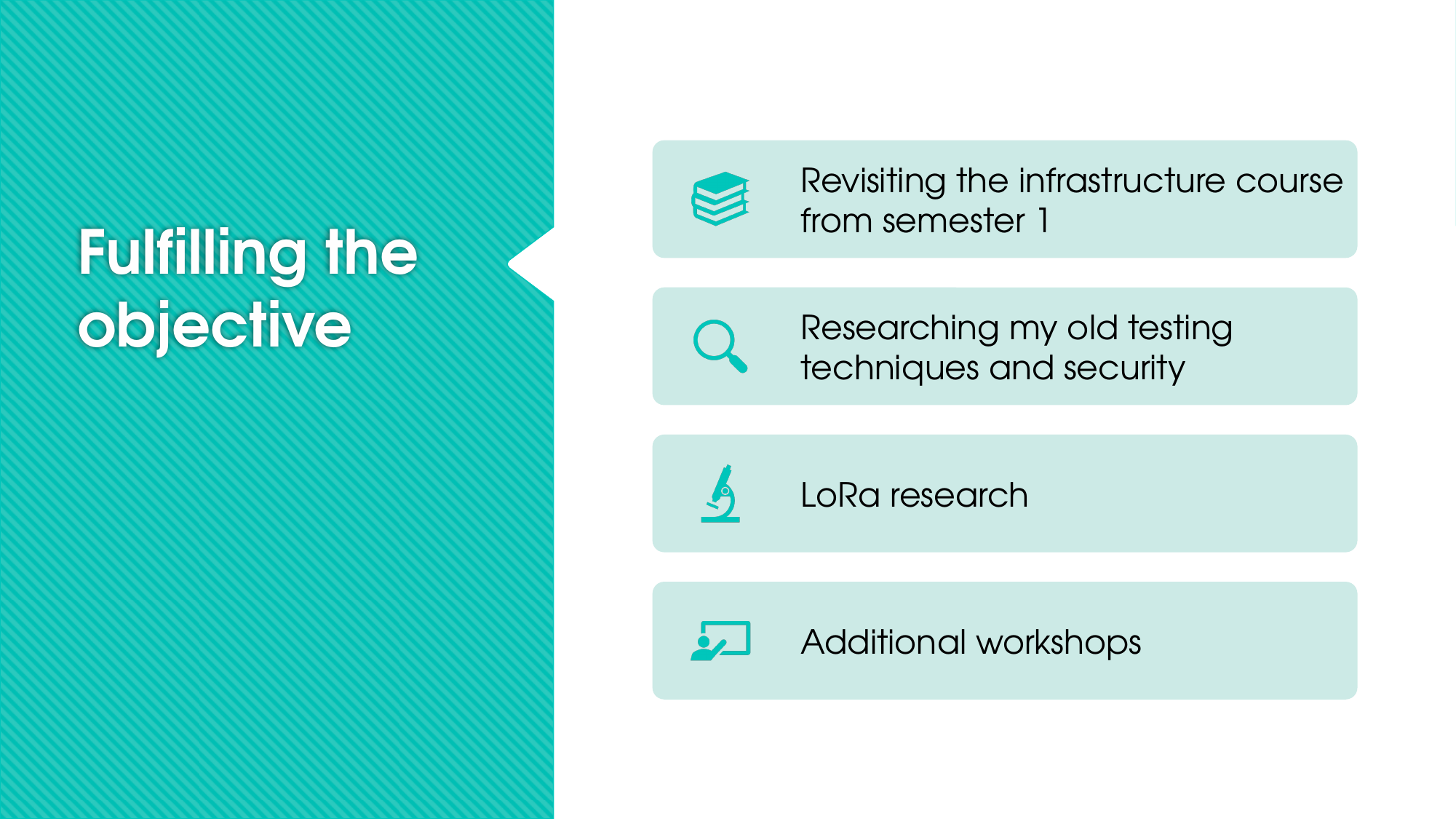

Revisiting the infrastructure course from semester 1
Researching my old testing techniques and security
LoRa research
Additional workshops
# Fulfilling the objective